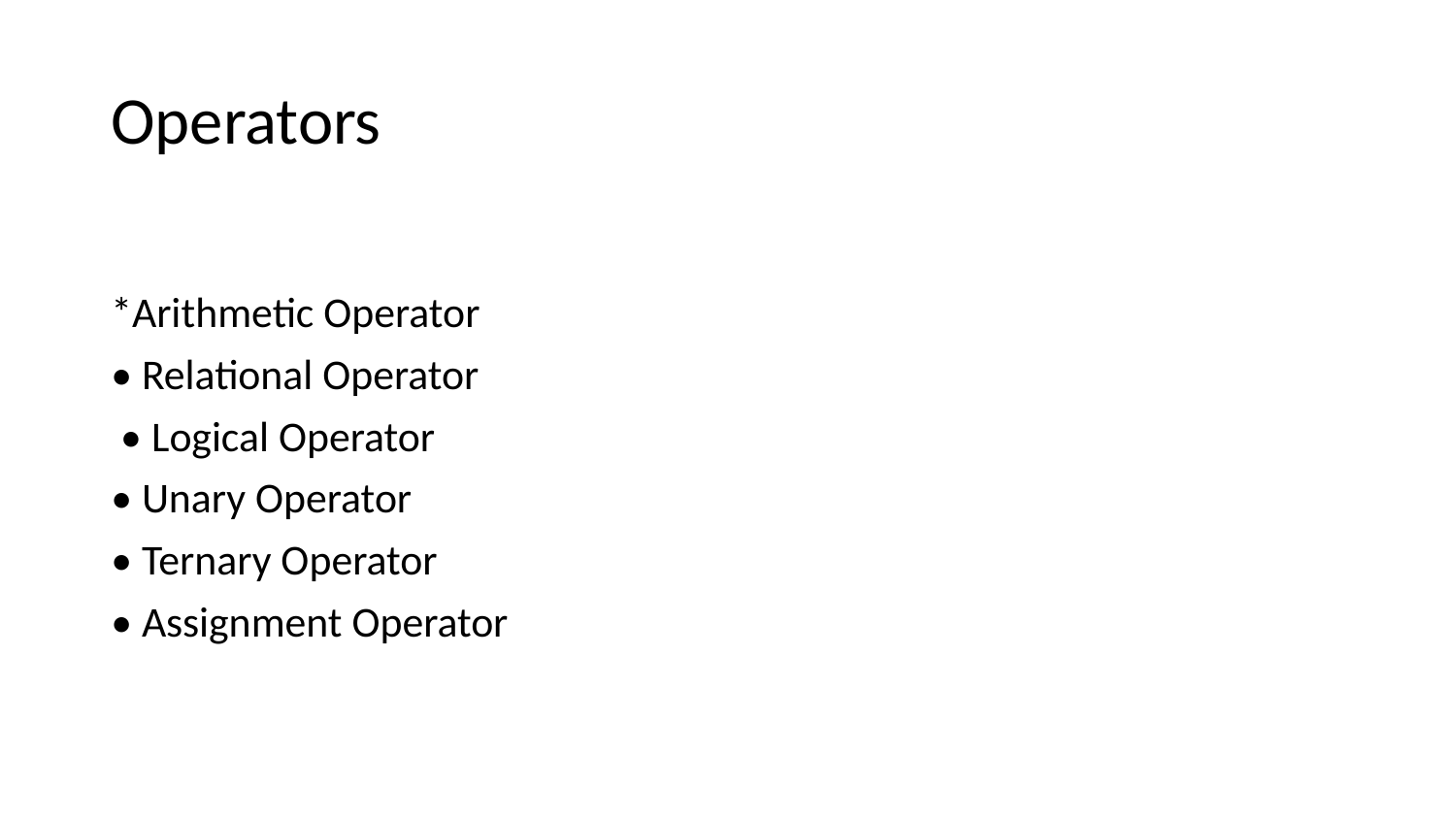

# Operators

*Arithmetic Operator
• Relational Operator
 • Logical Operator
• Unary Operator
• Ternary Operator
• Assignment Operator